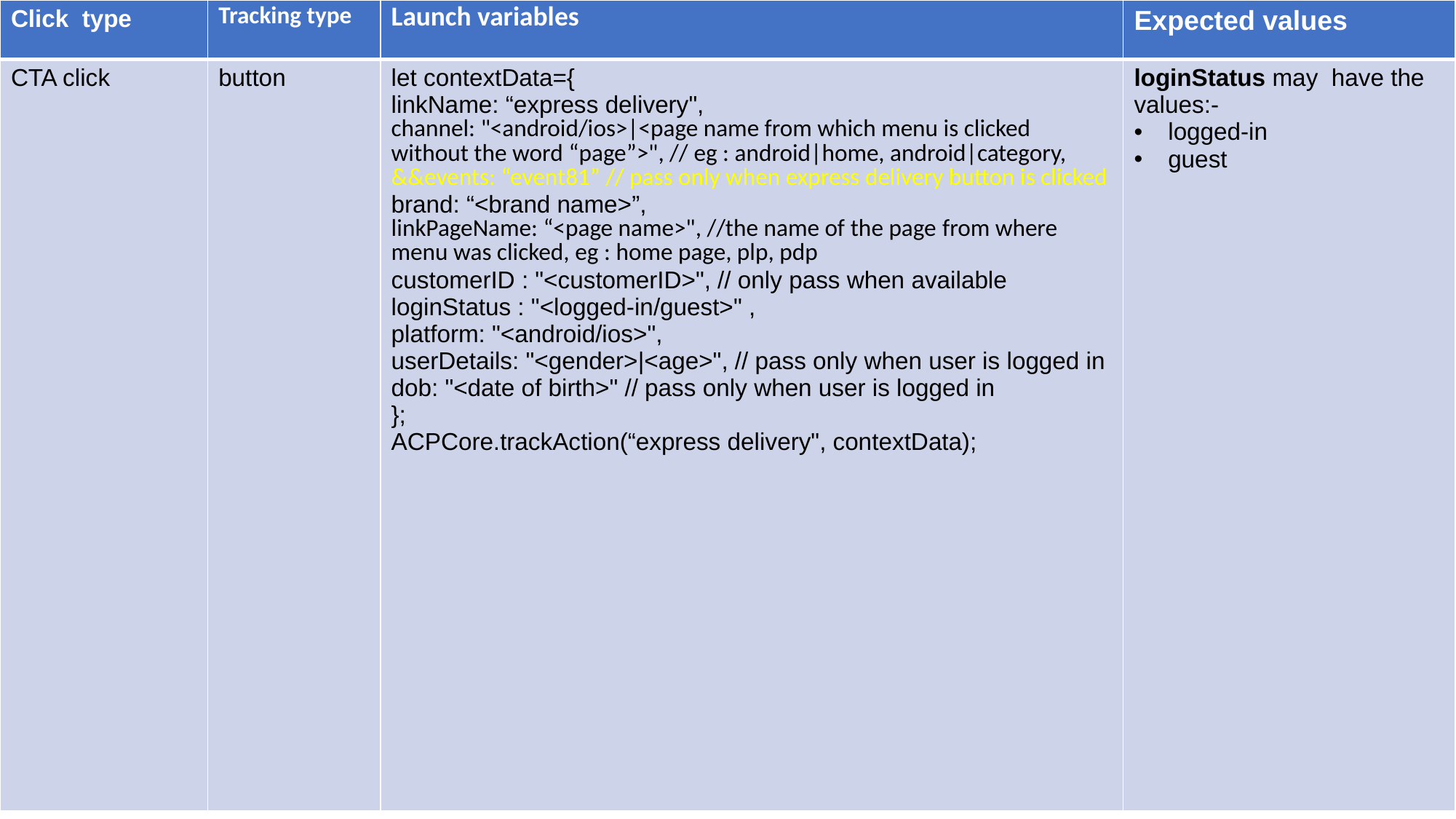

| Click type | Tracking type | Launch variables | Expected values |
| --- | --- | --- | --- |
| CTA click | button | let contextData={ linkName: “express delivery", channel: "<android/ios>|<page name from which menu is clicked without the word “page”>", // eg : android|home, android|category,  &&events: “event81” // pass only when express delivery button is clicked brand: “<brand name>”, linkPageName: “<page name>", //the name of the page from where menu was clicked, eg : home page, plp, pdp customerID : "<customerID>", // only pass when available loginStatus : "<logged-in/guest>" , platform: "<android/ios>", userDetails: "<gender>|<age>", // pass only when user is logged in dob: "<date of birth>" // pass only when user is logged in }; ACPCore.trackAction(“express delivery", contextData); | loginStatus may have the values:- logged-in guest |